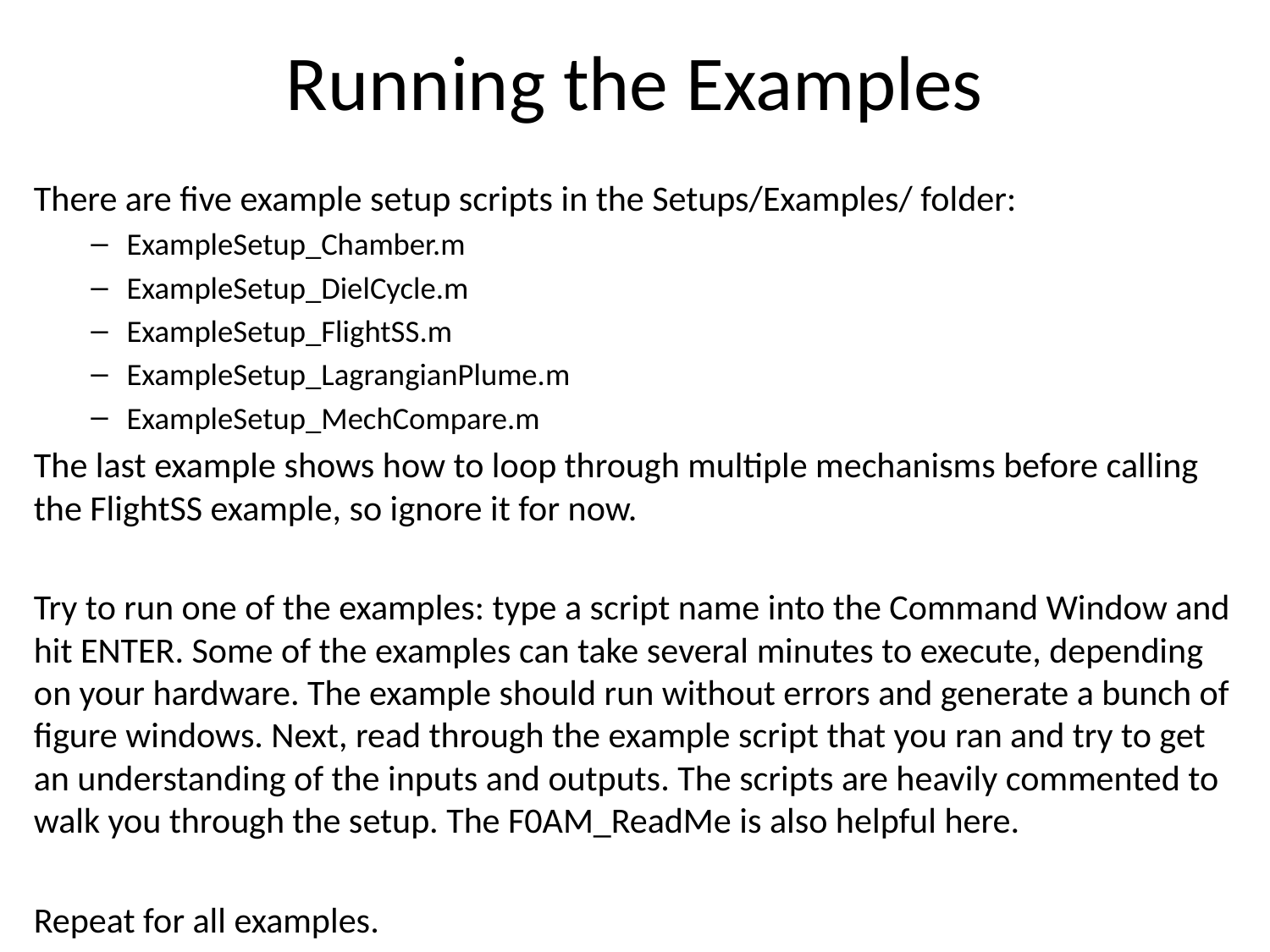

# Running the Examples
There are five example setup scripts in the Setups/Examples/ folder:
ExampleSetup_Chamber.m
ExampleSetup_DielCycle.m
ExampleSetup_FlightSS.m
ExampleSetup_LagrangianPlume.m
ExampleSetup_MechCompare.m
The last example shows how to loop through multiple mechanisms before calling the FlightSS example, so ignore it for now.

Try to run one of the examples: type a script name into the Command Window and hit ENTER. Some of the examples can take several minutes to execute, depending on your hardware. The example should run without errors and generate a bunch of figure windows. Next, read through the example script that you ran and try to get an understanding of the inputs and outputs. The scripts are heavily commented to walk you through the setup. The F0AM_ReadMe is also helpful here.

Repeat for all examples.